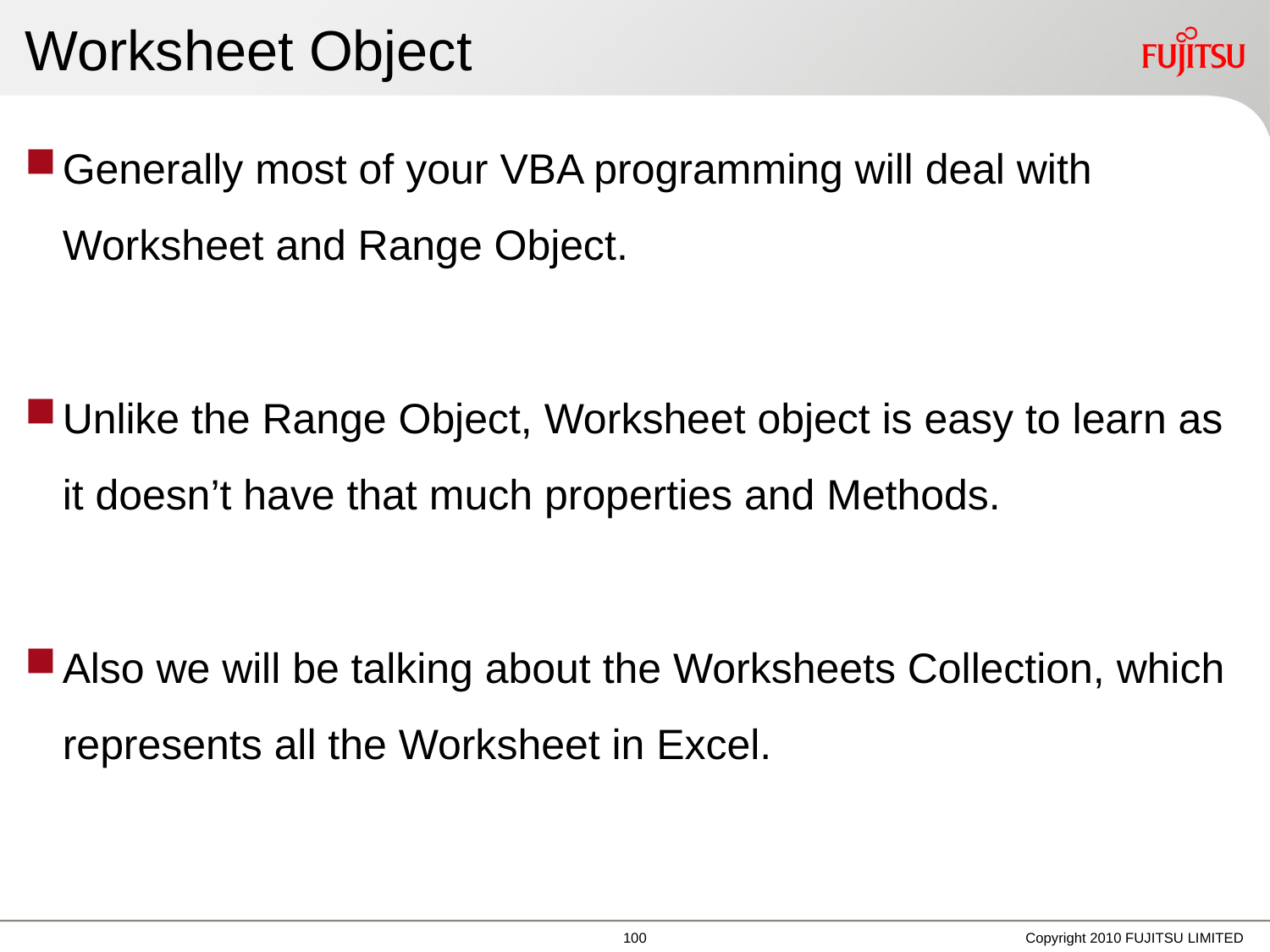

# Worksheet Object
Generally most of your VBA programming will deal with Worksheet and Range Object.

Unlike the Range Object, Worksheet object is easy to learn as it doesn’t have that much properties and Methods.

Also we will be talking about the Worksheets Collection, which represents all the Worksheet in Excel.

Copyright 2010 FUJITSU LIMITED